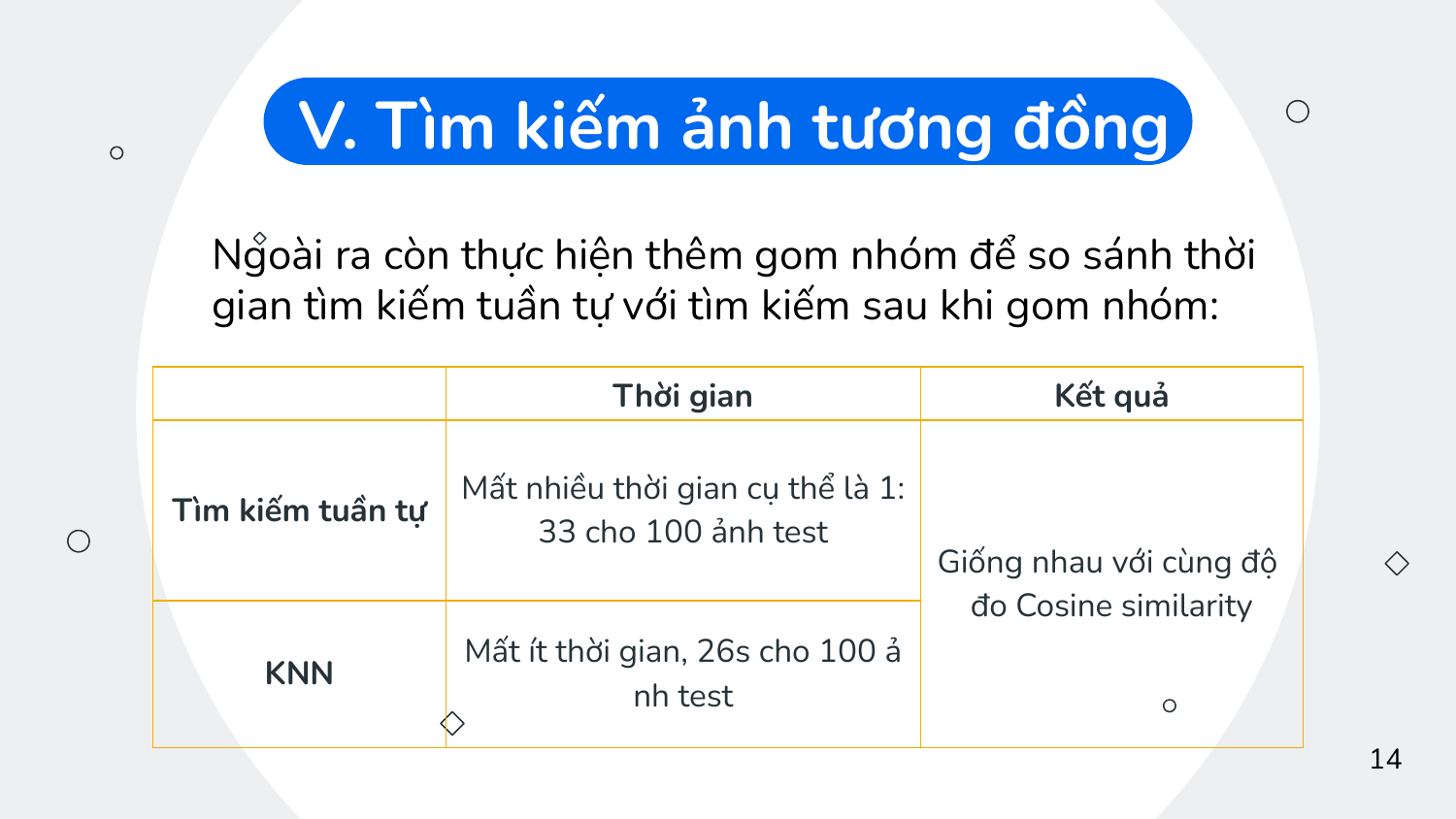

# V. Tìm kiếm ảnh tương đồng
Ngoài ra còn thực hiện thêm gom nhóm để so sánh thời gian tìm kiếm tuần tự với tìm kiếm sau khi gom nhóm:

| ​ | Thời gian​ | Kết quả​ |
| --- | --- | --- |
| Tìm kiếm tuần tự​ | Mất nhiều thời gian cụ thể là 1:33 cho 100 ảnh test​ | Giống nhau với cùng độ đo Cosine similarity​ |
| KNN​ | Mất ít thời gian, 26s cho 100 ảnh test​ |  |
14